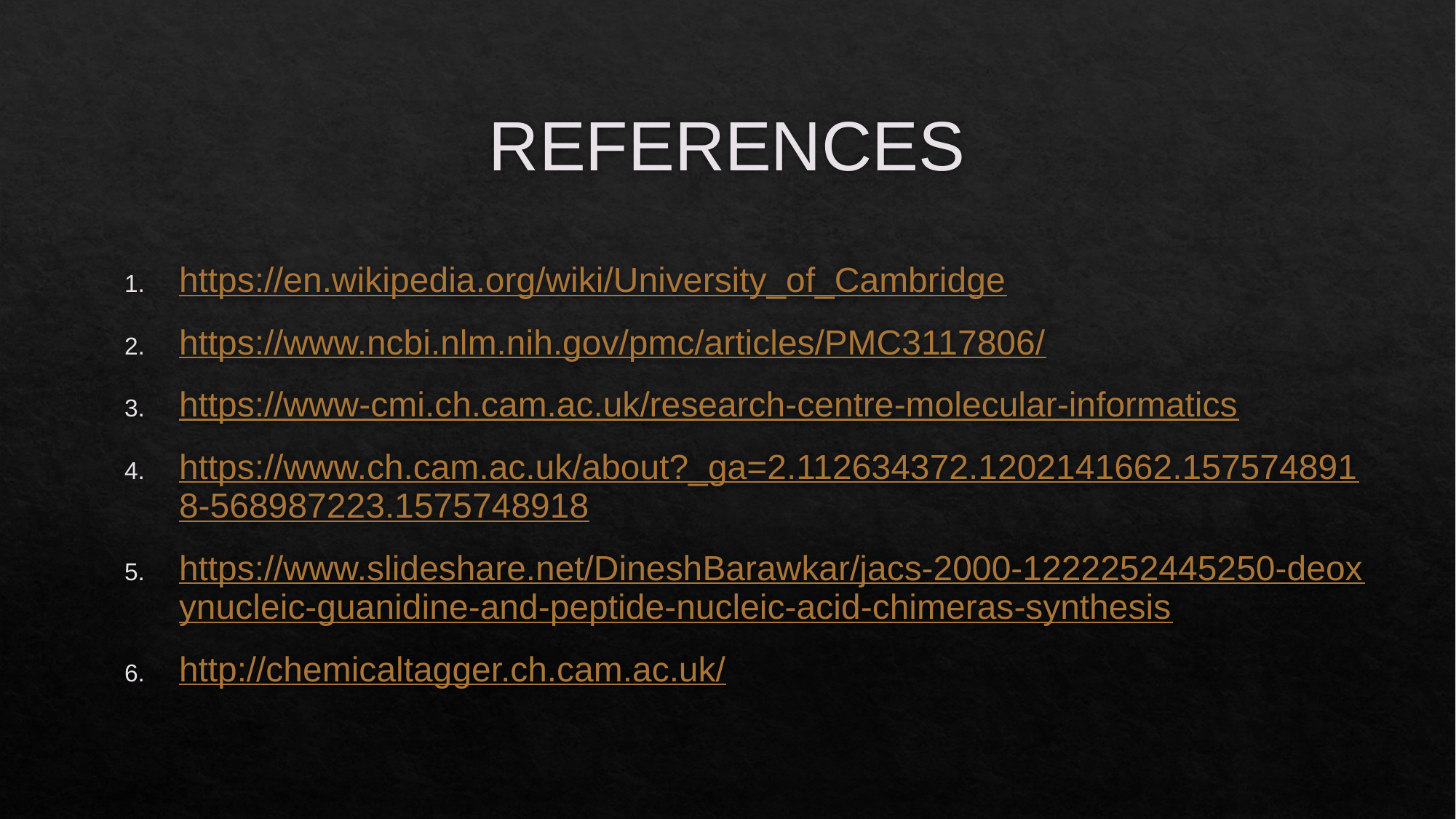

# REFERENCES
https://en.wikipedia.org/wiki/University_of_Cambridge
https://www.ncbi.nlm.nih.gov/pmc/articles/PMC3117806/
https://www-cmi.ch.cam.ac.uk/research-centre-molecular-informatics
https://www.ch.cam.ac.uk/about?_ga=2.112634372.1202141662.1575748918-568987223.1575748918
https://www.slideshare.net/DineshBarawkar/jacs-2000-1222252445250-deoxynucleic-guanidine-and-peptide-nucleic-acid-chimeras-synthesis
http://chemicaltagger.ch.cam.ac.uk/